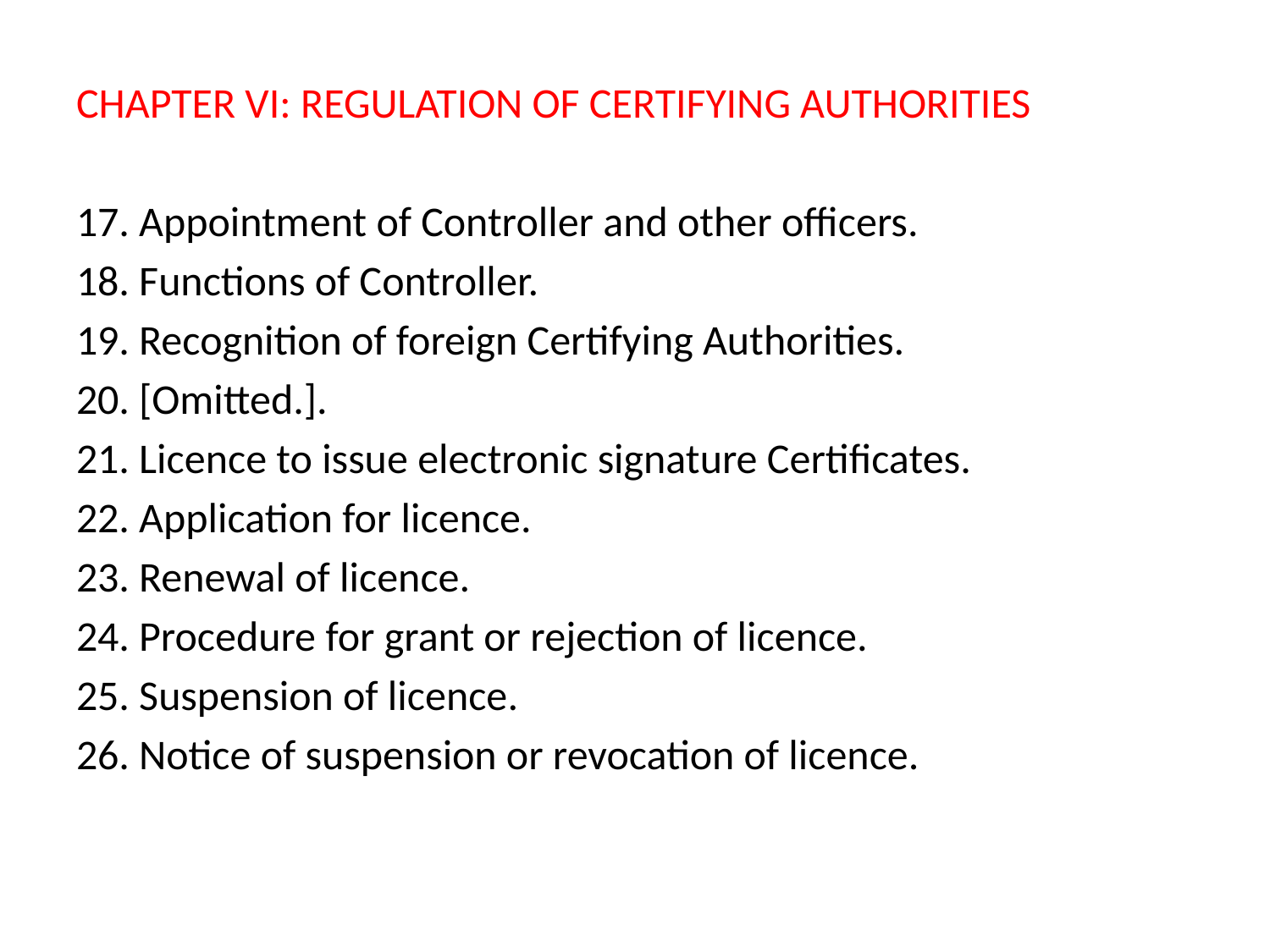

CHAPTER VI: REGULATION OF CERTIFYING AUTHORITIES

17. Appointment of Controller and other officers.
18. Functions of Controller.
19. Recognition of foreign Certifying Authorities.
20. [Omitted.].
21. Licence to issue electronic signature Certificates.
22. Application for licence.
23. Renewal of licence.
24. Procedure for grant or rejection of licence.
25. Suspension of licence.
26. Notice of suspension or revocation of licence.